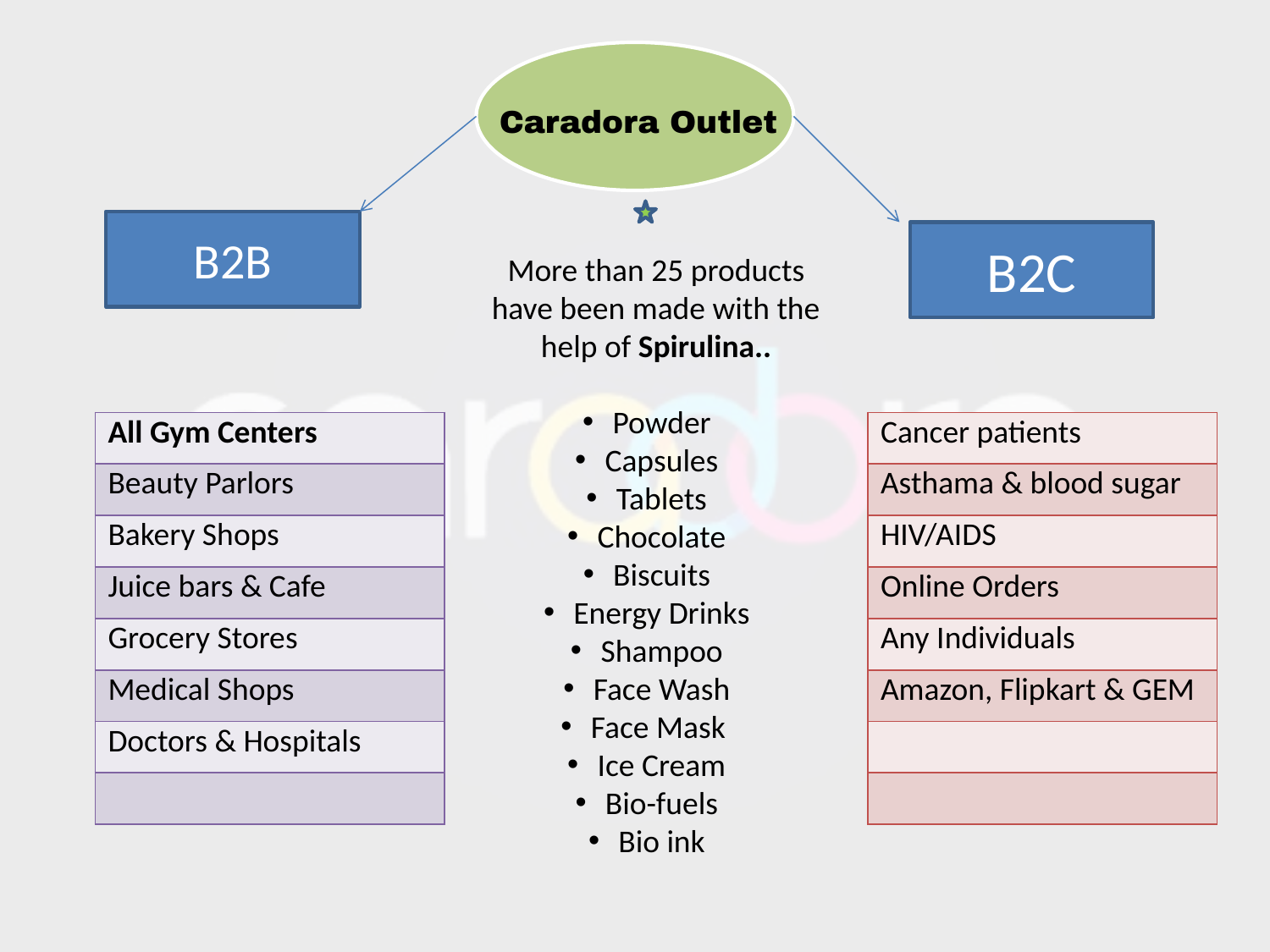

Caradora Outlet

B2B
B2C
More than 25 products have been made with the help of Spirulina..

Powder
Capsules
Tablets
Chocolate
Biscuits
Energy Drinks
Shampoo
Face Wash
Face Mask
Ice Cream
Bio-fuels
Bio ink

| All Gym Centers |
| --- |
| Beauty Parlors |
| Bakery Shops |
| Juice bars & Cafe |
| Grocery Stores |
| Medical Shops |
| Doctors & Hospitals |
|  |
| Cancer patients |
| --- |
| Asthama & blood sugar |
| HIV/AIDS |
| Online Orders |
| Any Individuals |
| Amazon, Flipkart & GEM |
|  |
|  |